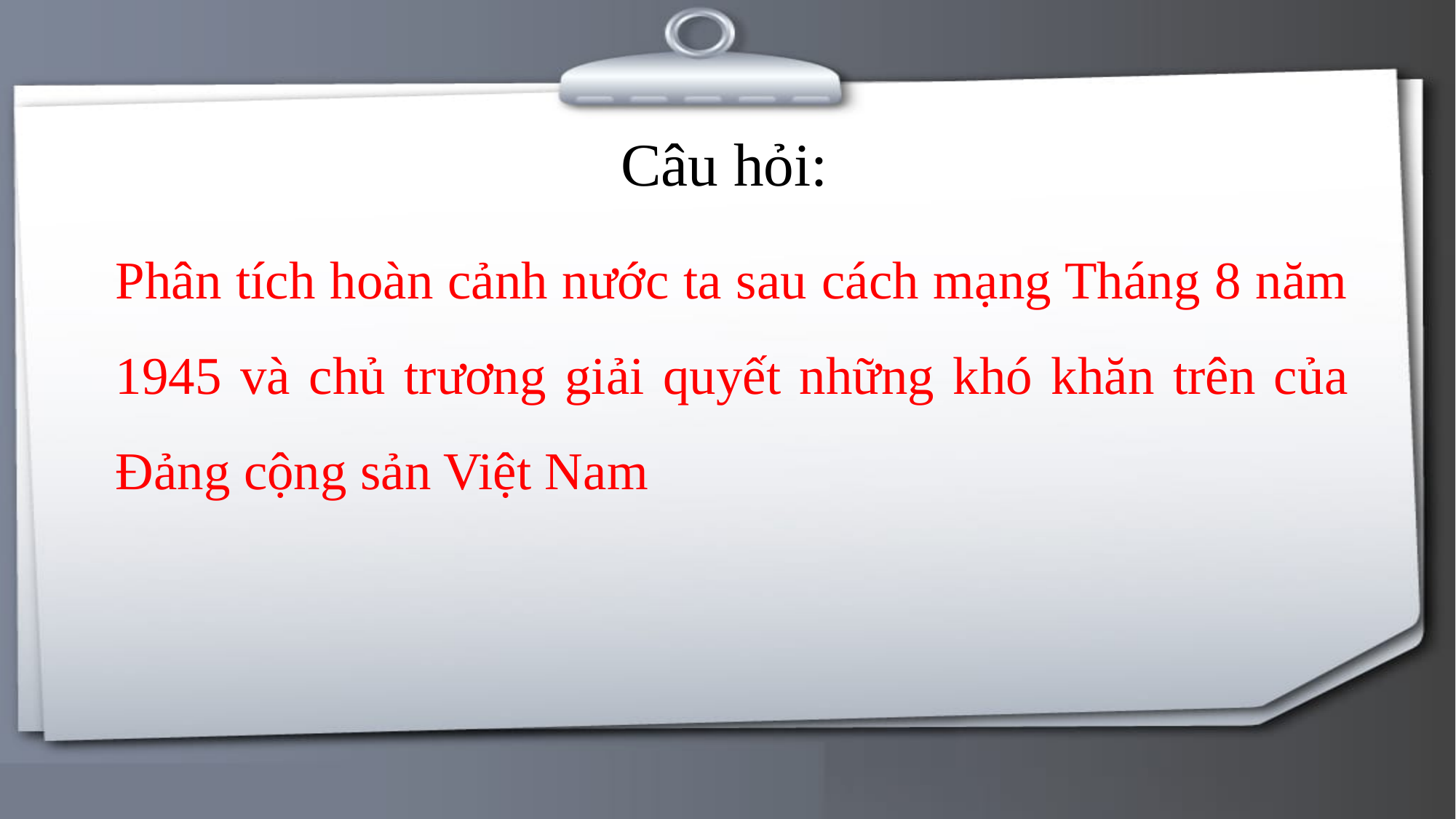

Câu hỏi:
Phân tích hoàn cảnh nước ta sau cách mạng Tháng 8 năm 1945 và chủ trương giải quyết những khó khăn trên của Đảng cộng sản Việt Nam